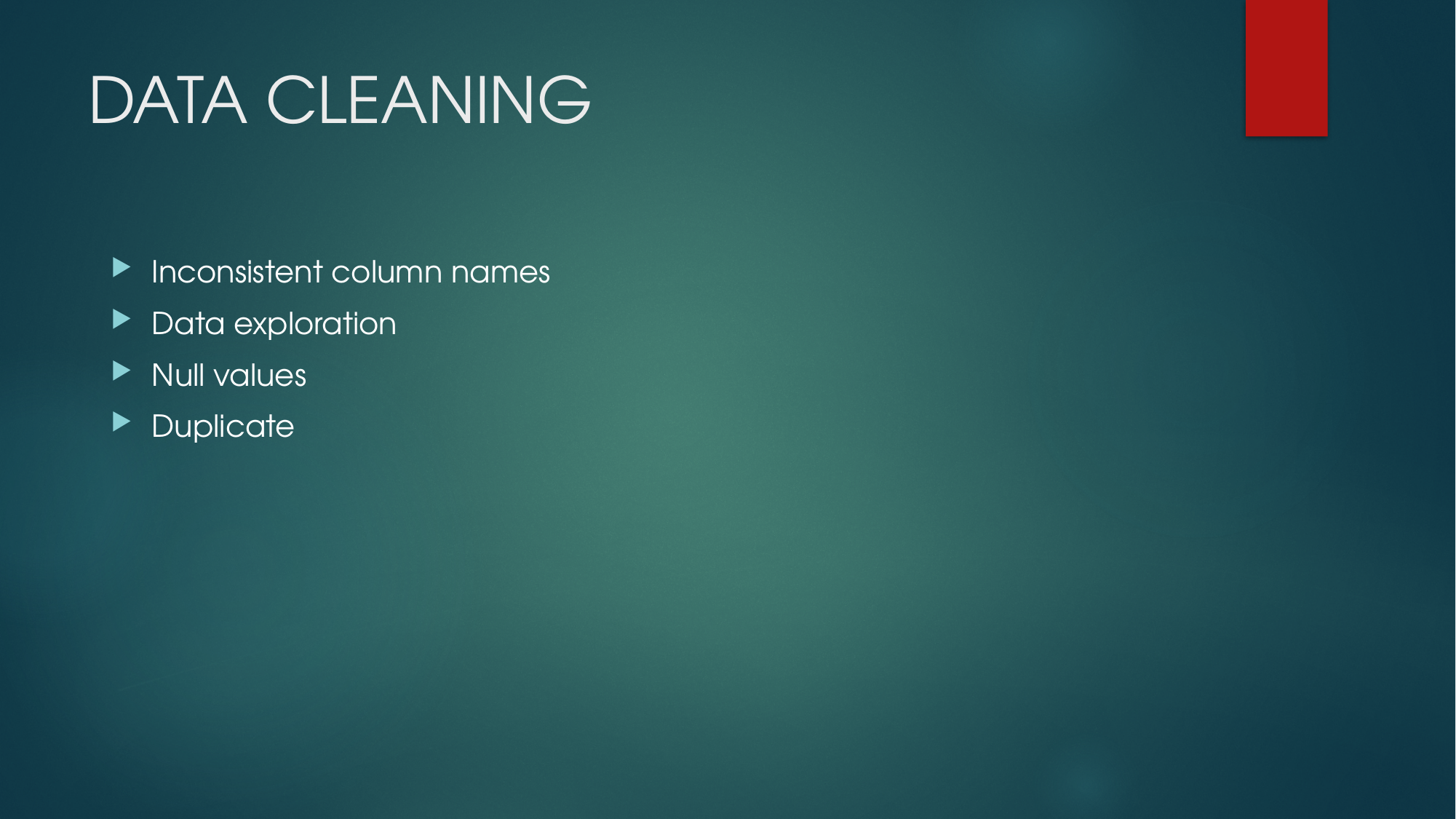

# DATA CLEANING
Inconsistent column names
Data exploration
Null values
Duplicate